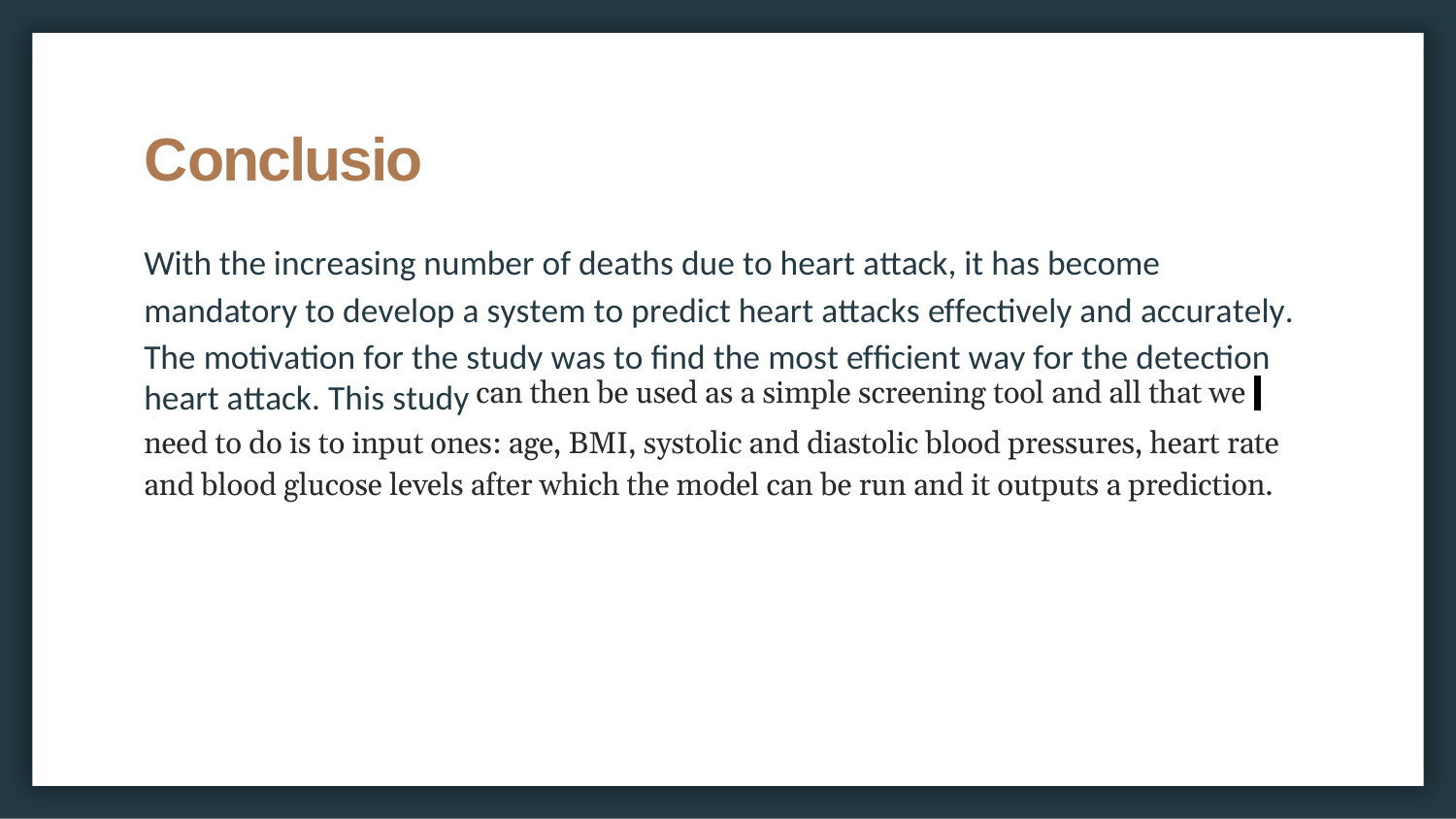

# Conclusion

With the increasing number of deaths due to heart attack, it has become mandatory to develop a system to predict heart attacks effectively and accurately. The motivation for the study was to find the most efficient way for the detection of

can then be used as a simple screening tool and all that we

heart attack. This study

need to do is to input ones: age, BMI, systolic and diastolic blood pressures, heart rate and blood glucose levels after which the model can be run and it outputs a prediction.